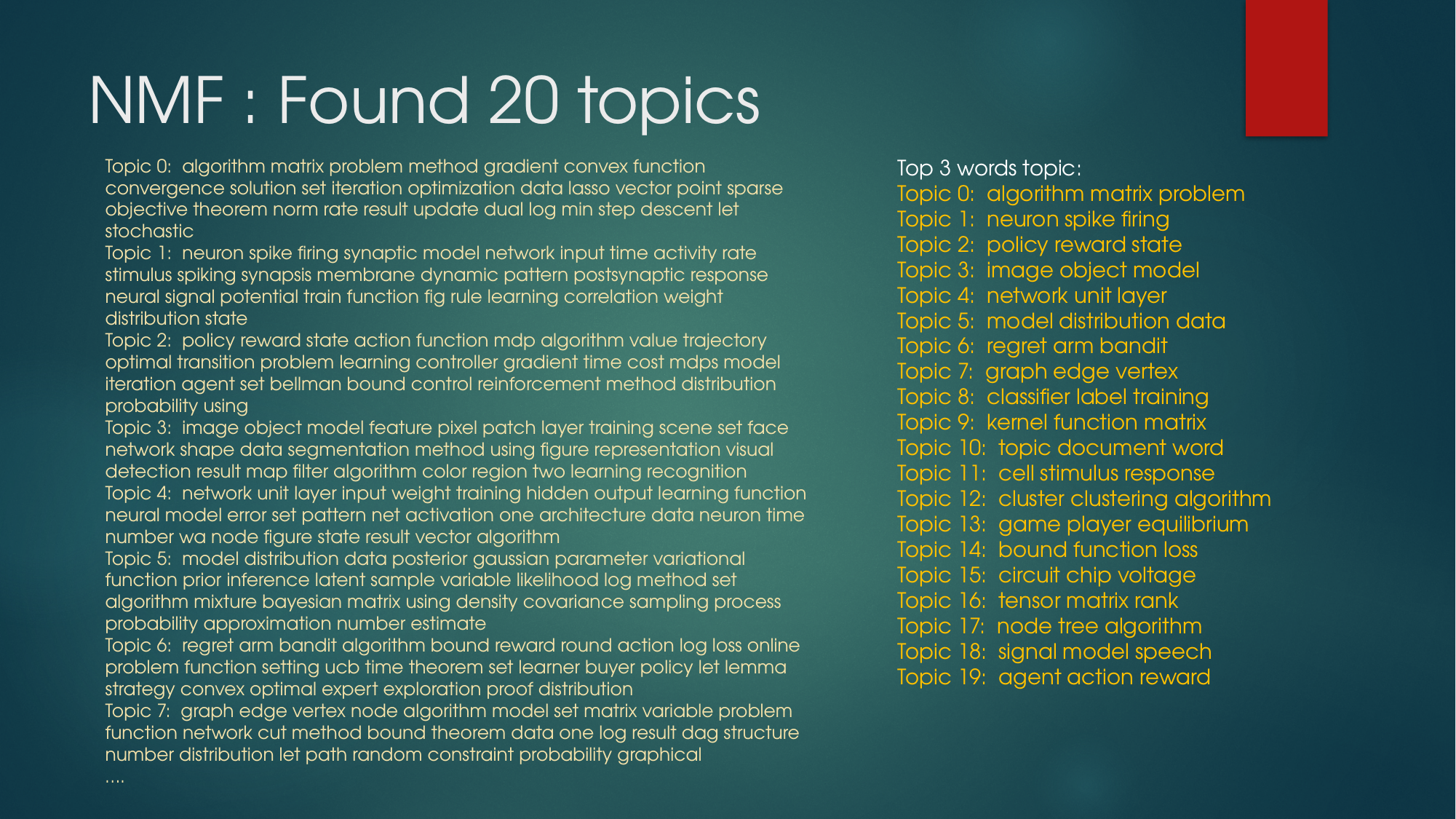

# NMF : Found 20 topics
Topic 0:  algorithm matrix problem method gradient convex function convergence solution set iteration optimization data lasso vector point sparse objective theorem norm rate result update dual log min step descent let stochastic
Topic 1:  neuron spike firing synaptic model network input time activity rate stimulus spiking synapsis membrane dynamic pattern postsynaptic response neural signal potential train function fig rule learning correlation weight distribution state
Topic 2:  policy reward state action function mdp algorithm value trajectory optimal transition problem learning controller gradient time cost mdps model iteration agent set bellman bound control reinforcement method distribution probability using
Topic 3:  image object model feature pixel patch layer training scene set face network shape data segmentation method using figure representation visual detection result map filter algorithm color region two learning recognition
Topic 4:  network unit layer input weight training hidden output learning function neural model error set pattern net activation one architecture data neuron time number wa node figure state result vector algorithm
Topic 5:  model distribution data posterior gaussian parameter variational function prior inference latent sample variable likelihood log method set algorithm mixture bayesian matrix using density covariance sampling process probability approximation number estimate
Topic 6:  regret arm bandit algorithm bound reward round action log loss online problem function setting ucb time theorem set learner buyer policy let lemma strategy convex optimal expert exploration proof distribution
Topic 7:  graph edge vertex node algorithm model set matrix variable problem function network cut method bound theorem data one log result dag structure number distribution let path random constraint probability graphical
….
Top 3 words topic:
Topic 0:  algorithm matrix problem
Topic 1:  neuron spike firing
Topic 2:  policy reward state
Topic 3:  image object model
Topic 4:  network unit layer
Topic 5:  model distribution data
Topic 6:  regret arm bandit
Topic 7:  graph edge vertex
Topic 8:  classifier label training
Topic 9:  kernel function matrix
Topic 10:  topic document word
Topic 11:  cell stimulus response
Topic 12:  cluster clustering algorithm
Topic 13:  game player equilibrium
Topic 14:  bound function loss
Topic 15:  circuit chip voltage
Topic 16:  tensor matrix rank
Topic 17:  node tree algorithm
Topic 18:  signal model speech
Topic 19:  agent action reward